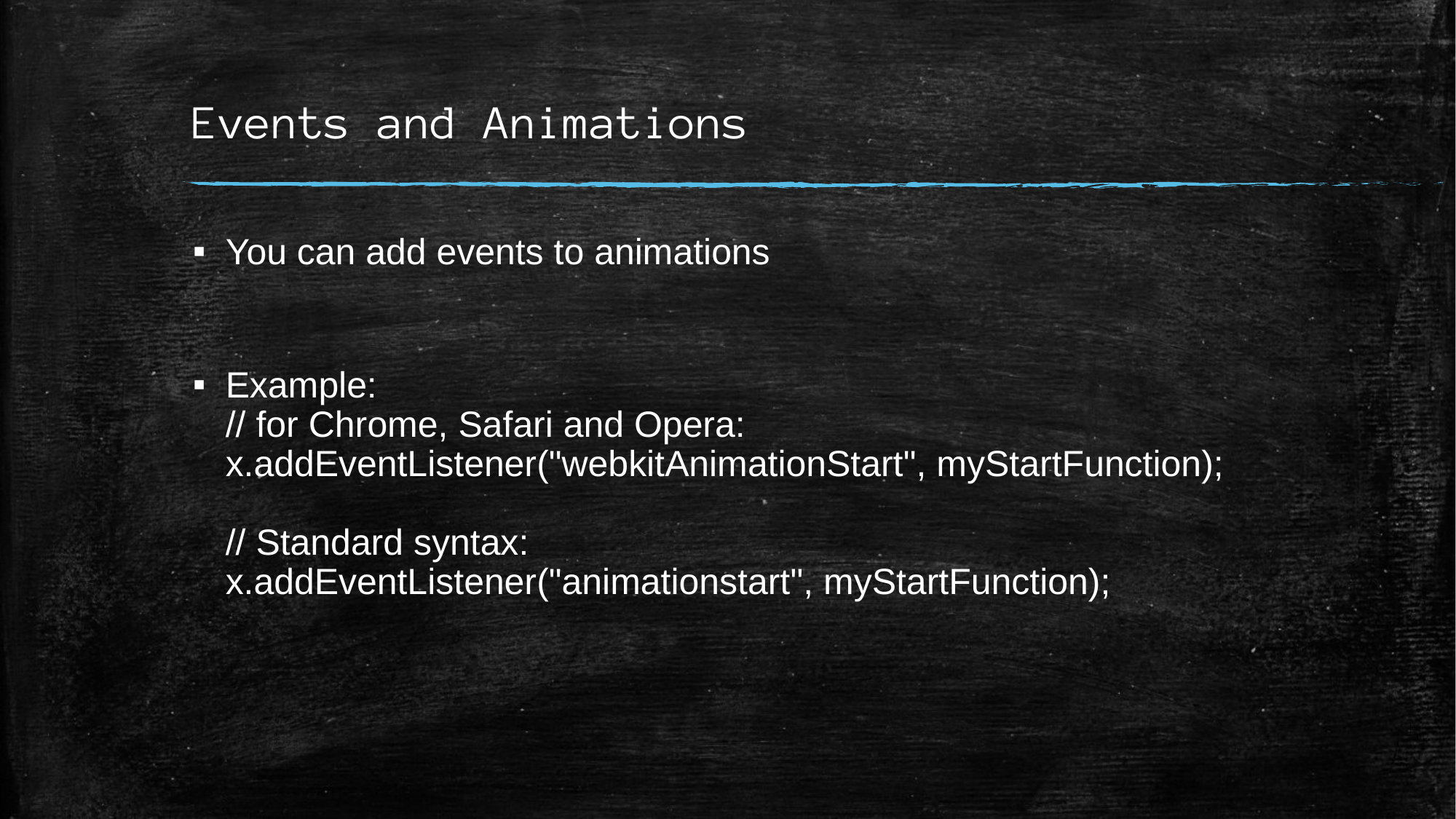

# Events and Animations
You can add events to animations

Example:
// for Chrome, Safari and Opera:
x.addEventListener("webkitAnimationStart", myStartFunction);
// Standard syntax:
x.addEventListener("animationstart", myStartFunction);